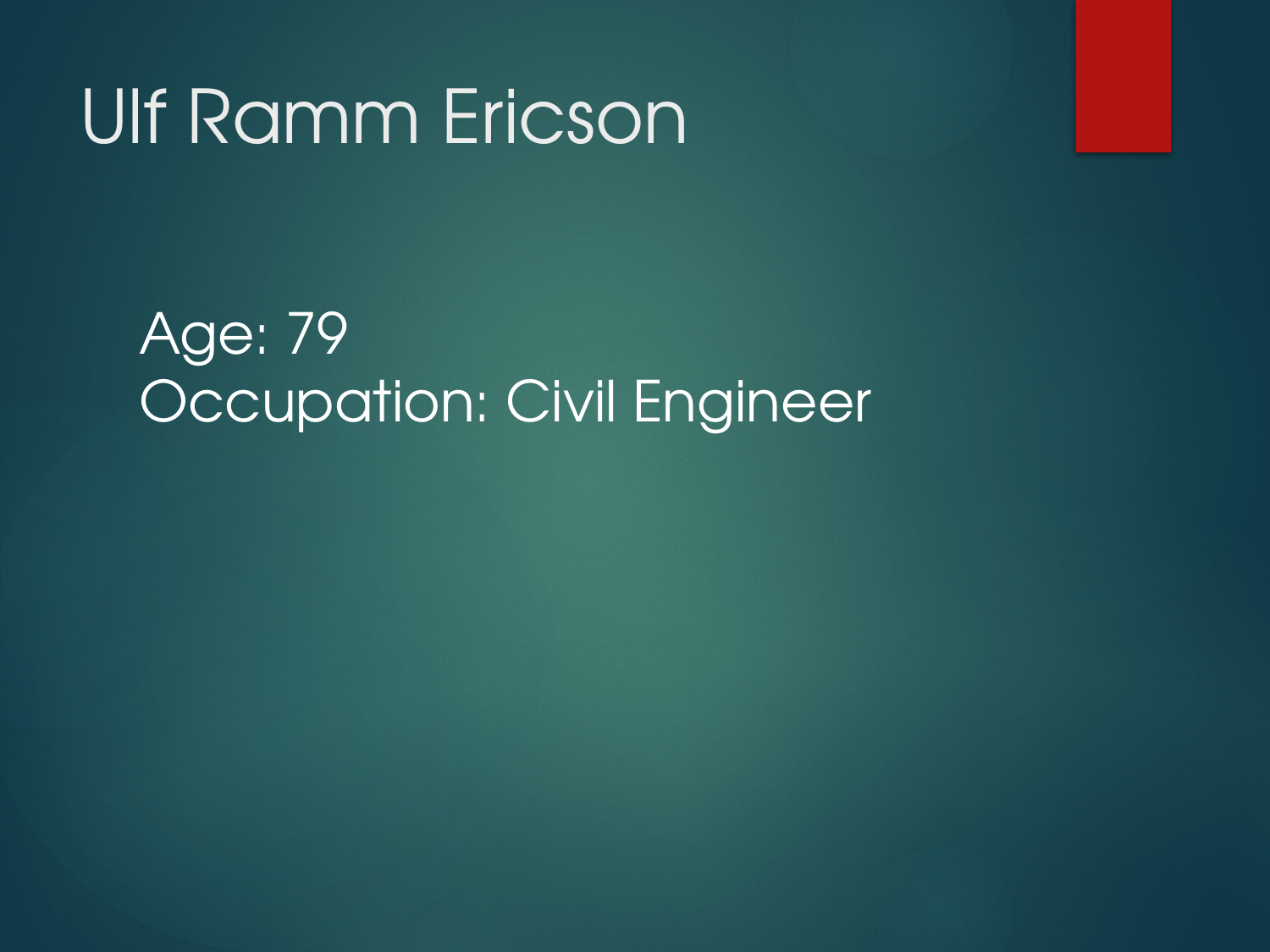

# Ulf Ramm Ericson

Age: 79
Occupation: Civil Engineer